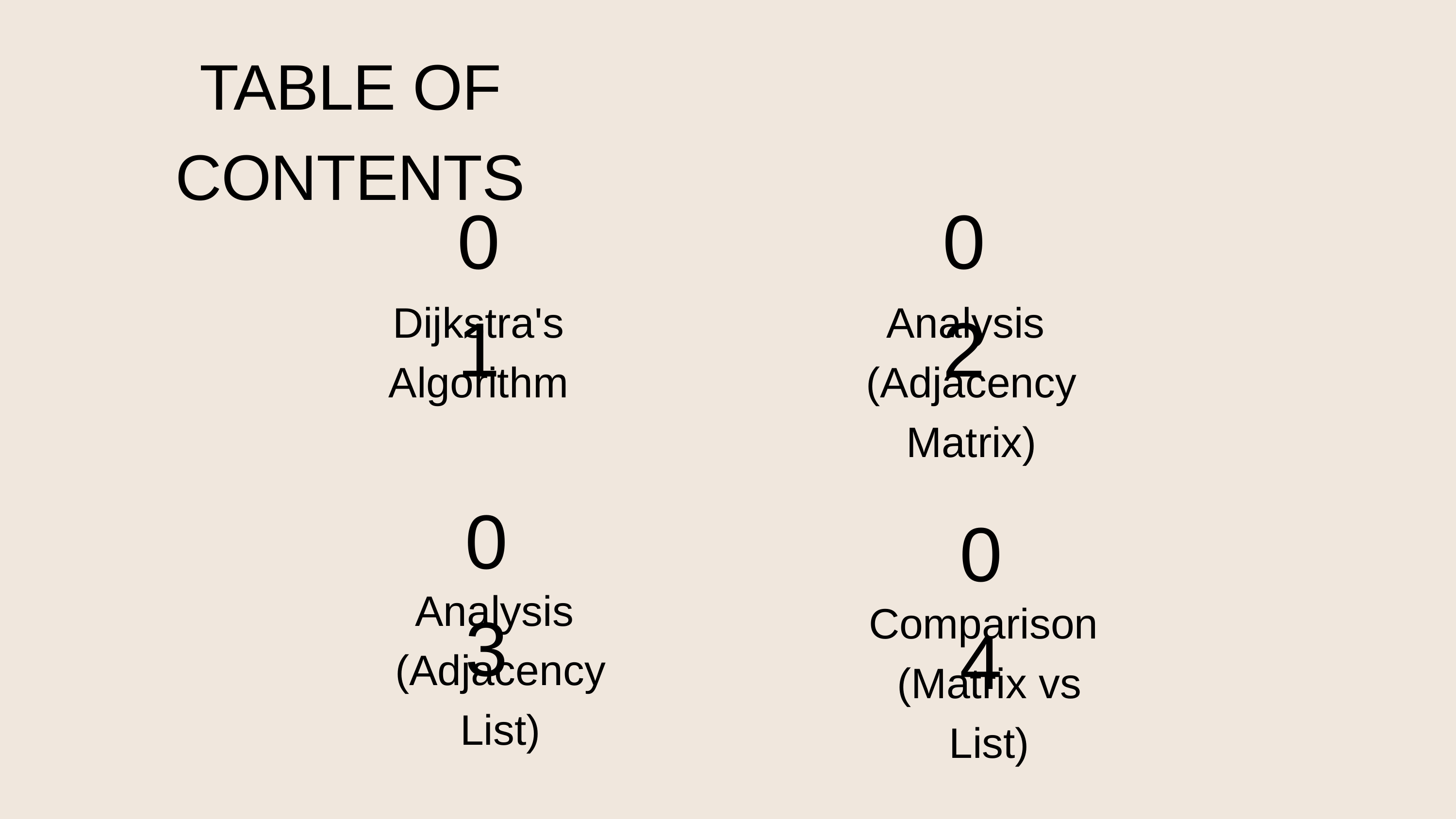

TABLE OF CONTENTS
01
02
Dijkstra's Algorithm
Analysis
(Adjacency Matrix)
03
04
Analysis
(Adjacency List)

Comparison
(Matrix vs List)